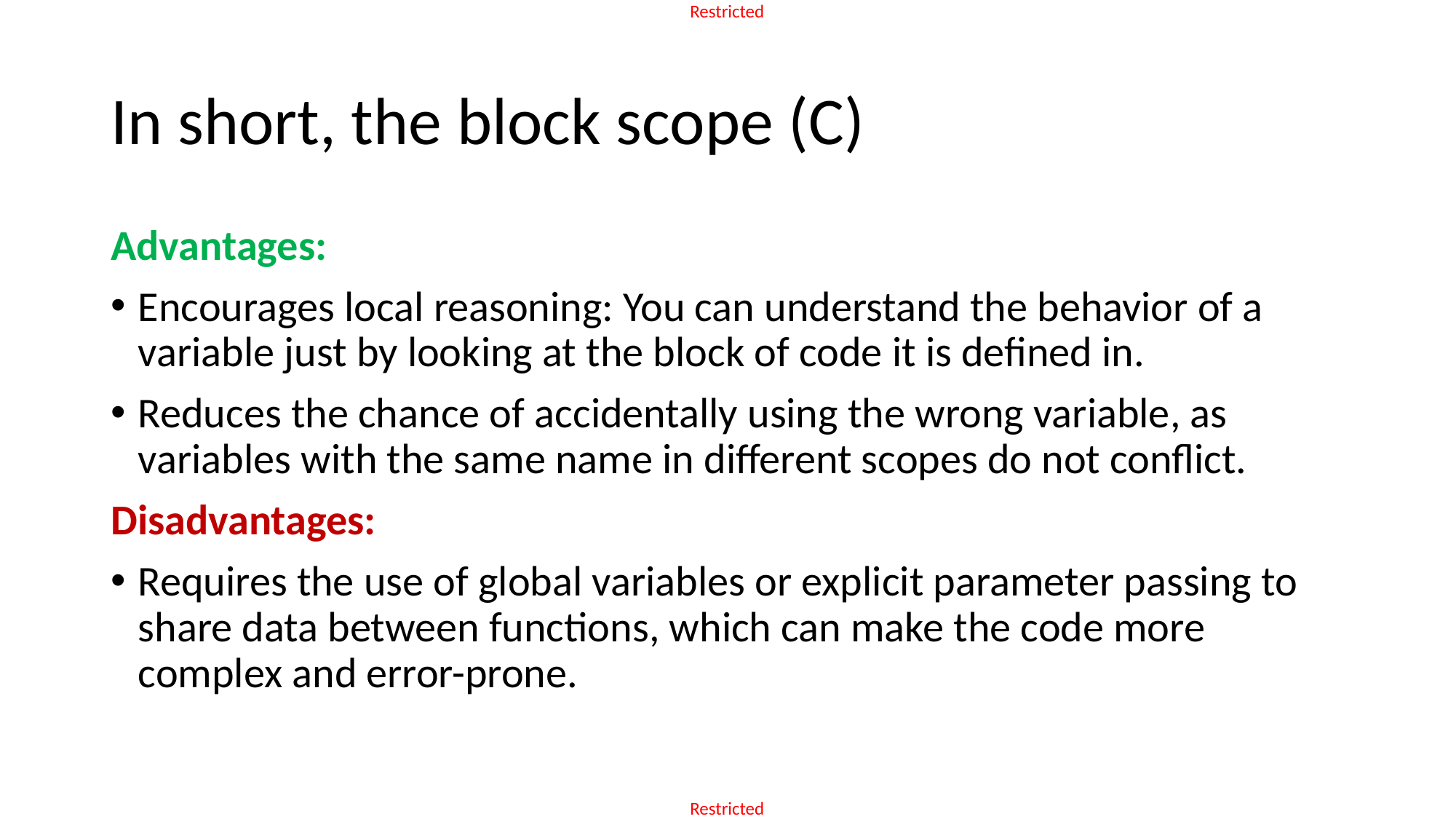

# In short, the block scope (C)
Advantages:
Encourages local reasoning: You can understand the behavior of a variable just by looking at the block of code it is defined in.
Reduces the chance of accidentally using the wrong variable, as variables with the same name in different scopes do not conflict.
Disadvantages:
Requires the use of global variables or explicit parameter passing to share data between functions, which can make the code more complex and error-prone.